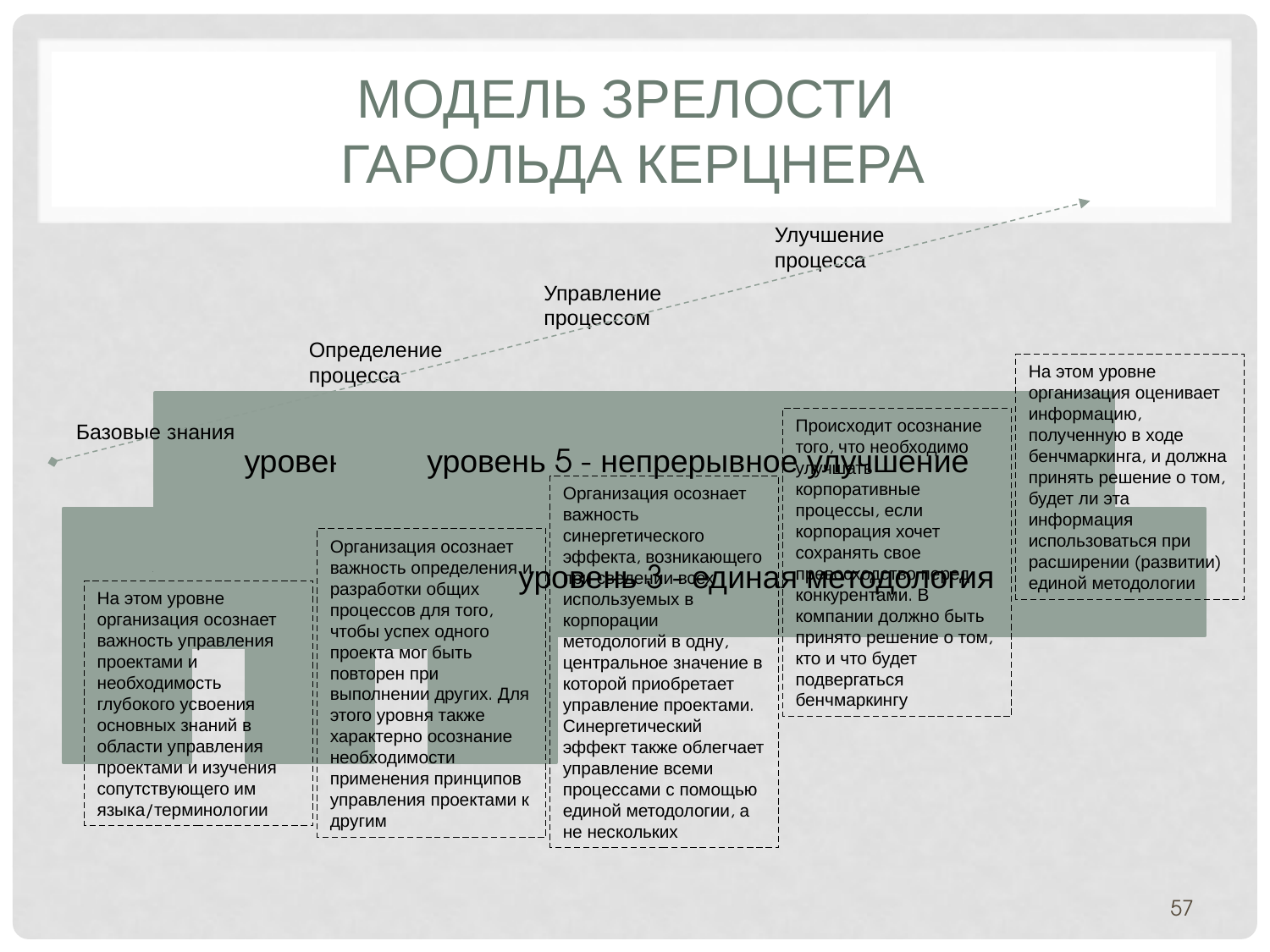

# МОДЕЛЬ ЗРЕЛОСТИ ГАРОЛЬДА КЕРЦНЕРА
уровень 1 - терминология
уровень 4 - бенчмаркинг
уровень 5 - непрерывное улучшение
Улучшение процесса
Управление процессом
Определение процесса
На этом уровне организация оценивает информацию, полученную в ходе бенчмаркинга, и должна принять решение о том, будет ли эта информация использоваться при расширении (развитии) единой методологии
Происходит осознание того, что необходимо улучшать корпоративные процессы, если корпорация хочет сохранять свое превосходство перед конкурентами. В компании должно быть принято решение о том, кто и что будет подвергаться бенчмаркингу
Базовые знания
Организация осознает важность синергетического эффекта, возникающего при сведении всех используемых в корпорации методологий в одну, центральное значение в которой приобретает управление проектами. Синергетический эффект также облегчает управление всеми процессами с помощью единой методологии, а не нескольких
Организация осознает важность определения и разработки общих процессов для того, чтобы успех одного проекта мог быть повторен при выполнении других. Для этого уровня также характерно осознание необходимости применения принципов управления проектами к другим
На этом уровне организация осознает важность управления проектами и необходимость глубокого усвоения основных знаний в области управления проектами и изучения сопутствующего им языка/терминологии
57